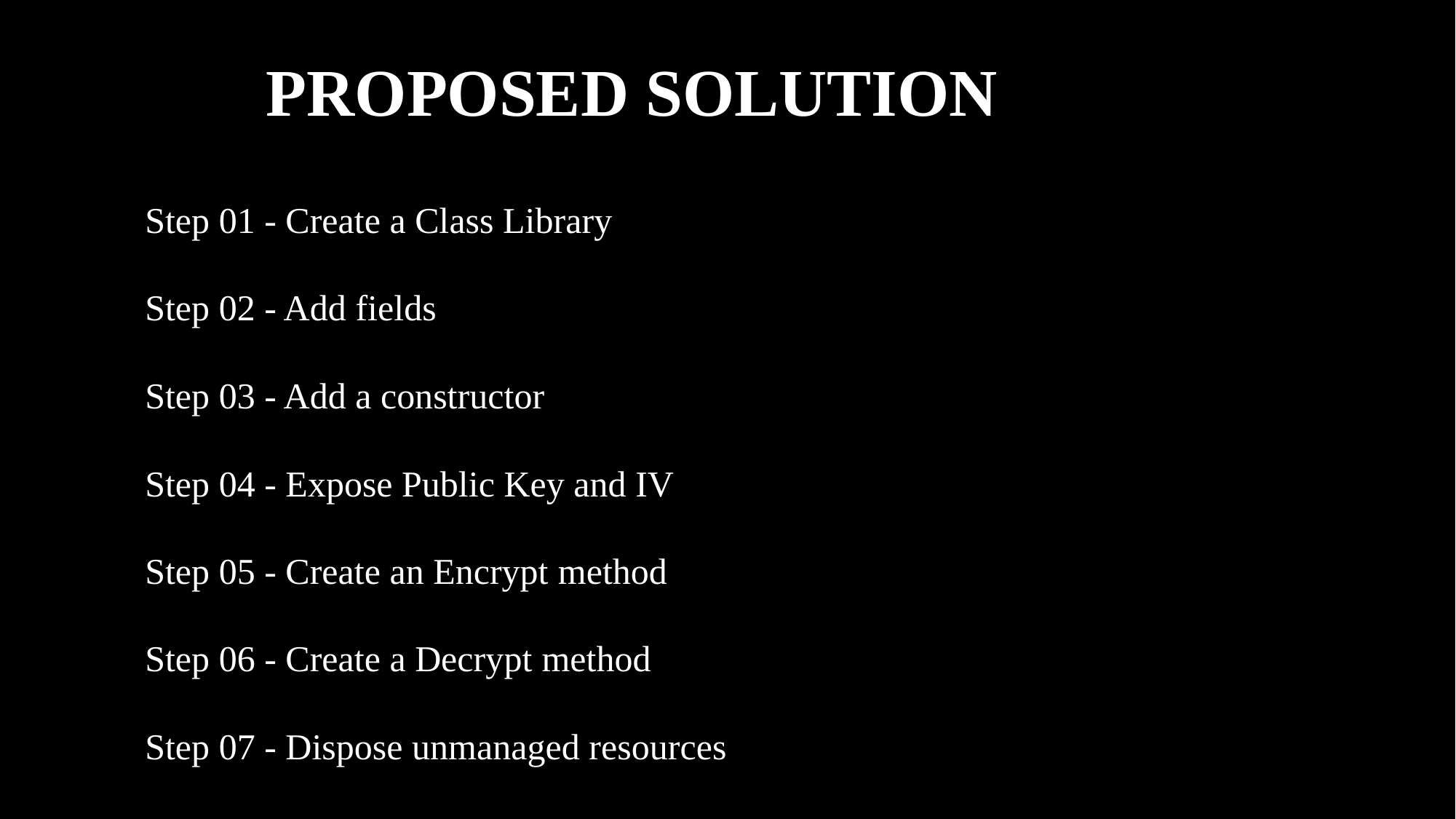

# PROPOSED SOLUTION
Step 01 - Create a Class Library

Step 02 - Add fields

Step 03 - Add a constructor

Step 04 - Expose Public Key and IV

Step 05 - Create an Encrypt method

Step 06 - Create a Decrypt method

Step 07 - Dispose unmanaged resources

Step 08 - Create a test class